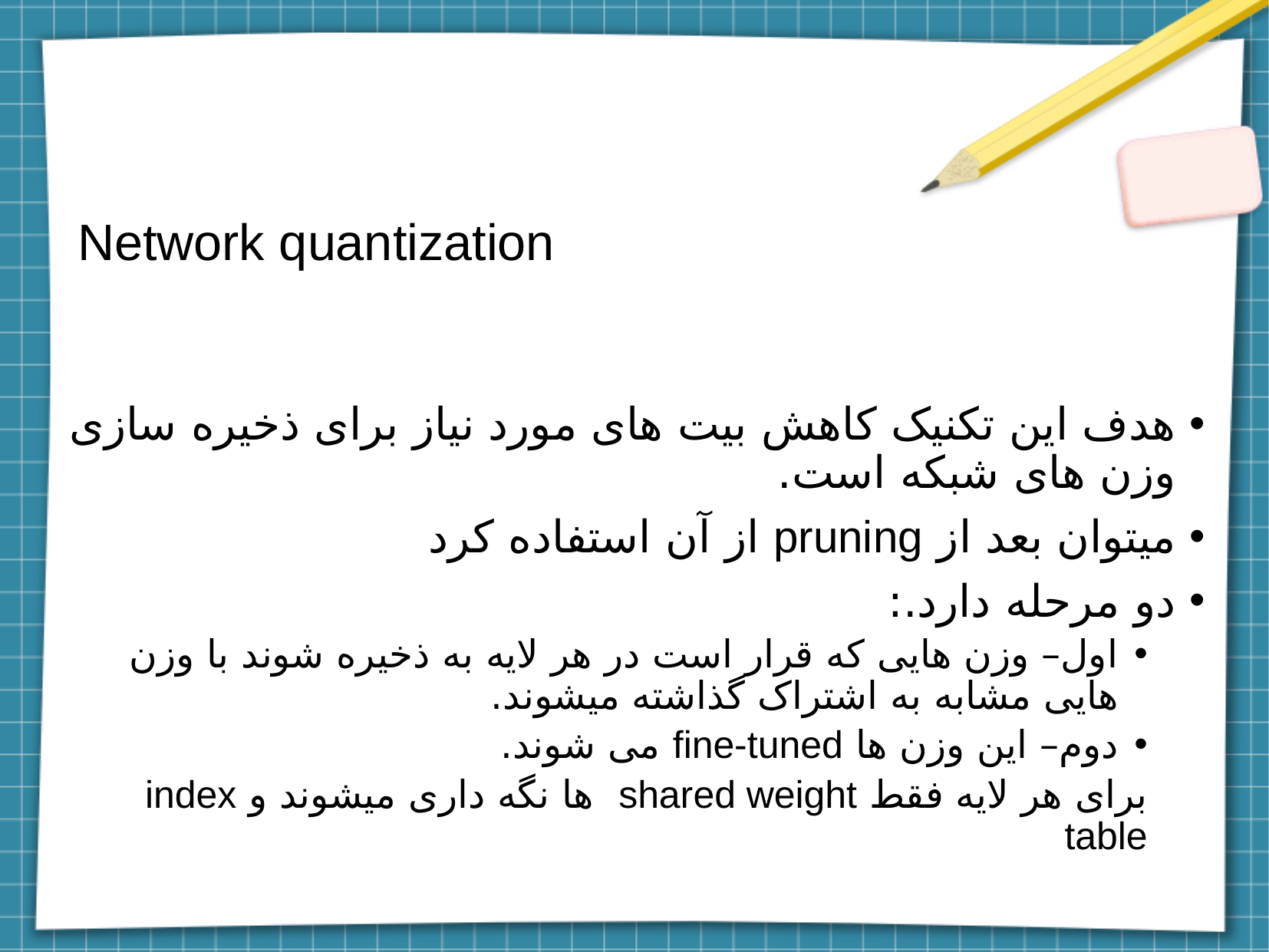

# Network quantization
هدف این تکنیک کاهش بیت های مورد نیاز برای ذخیره سازی وزن های شبکه است.
میتوان بعد از pruning از آن استفاده کرد
دو مرحله دارد.:
اول– وزن هایی که قرار است در هر لایه به ذخیره شوند با وزن هایی مشابه به اشتراک گذاشته میشوند.
دوم– این وزن ها fine-tuned می شوند.
برای هر لایه فقط shared weight  ها نگه داری میشوند و index table